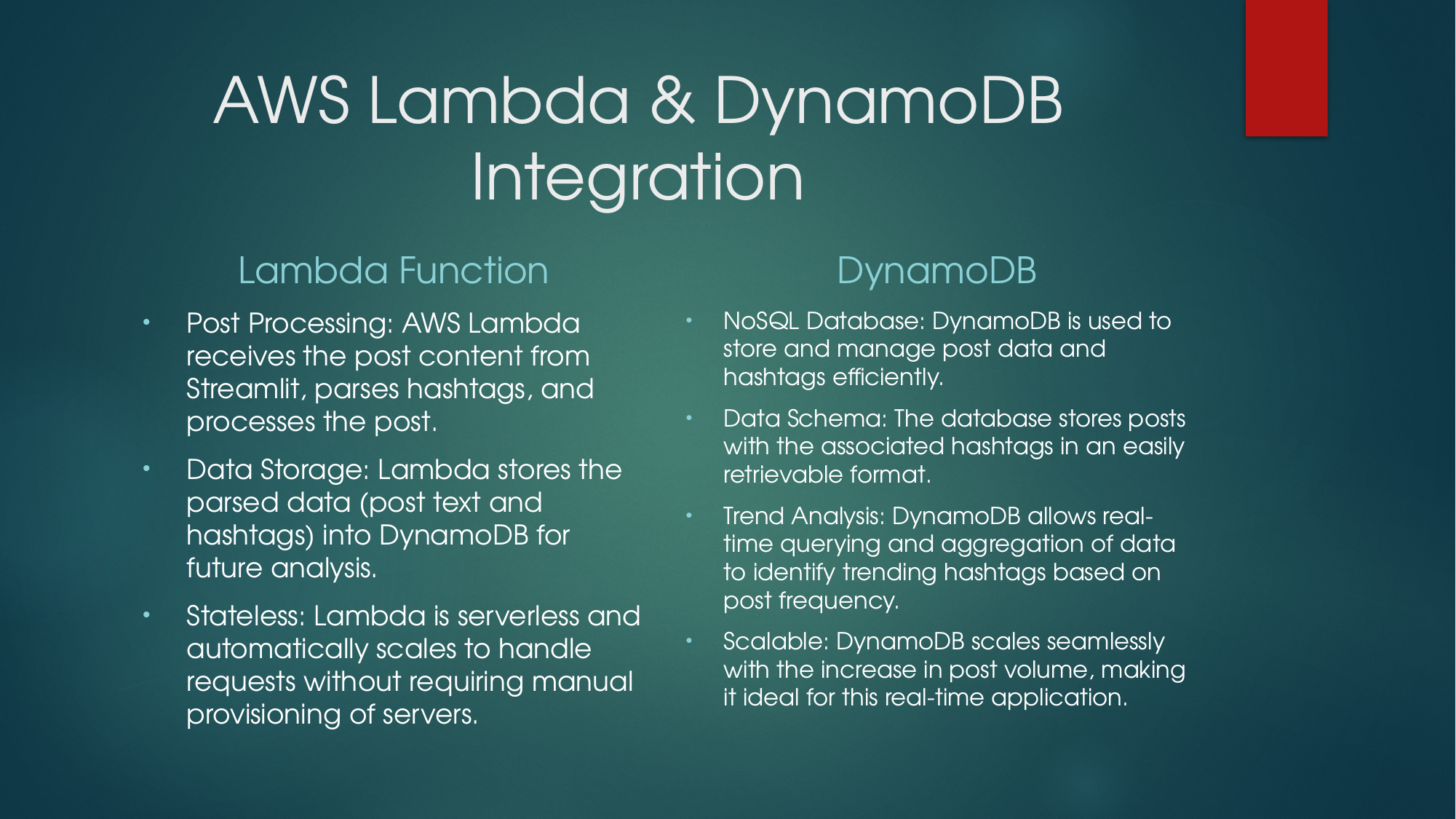

# AWS Lambda & DynamoDB Integration
Lambda Function
DynamoDB
Post Processing: AWS Lambda receives the post content from Streamlit, parses hashtags, and processes the post.
Data Storage: Lambda stores the parsed data (post text and hashtags) into DynamoDB for future analysis.
Stateless: Lambda is serverless and automatically scales to handle requests without requiring manual provisioning of servers.
NoSQL Database: DynamoDB is used to store and manage post data and hashtags efficiently.
Data Schema: The database stores posts with the associated hashtags in an easily retrievable format.
Trend Analysis: DynamoDB allows real-time querying and aggregation of data to identify trending hashtags based on post frequency.
Scalable: DynamoDB scales seamlessly with the increase in post volume, making it ideal for this real-time application.